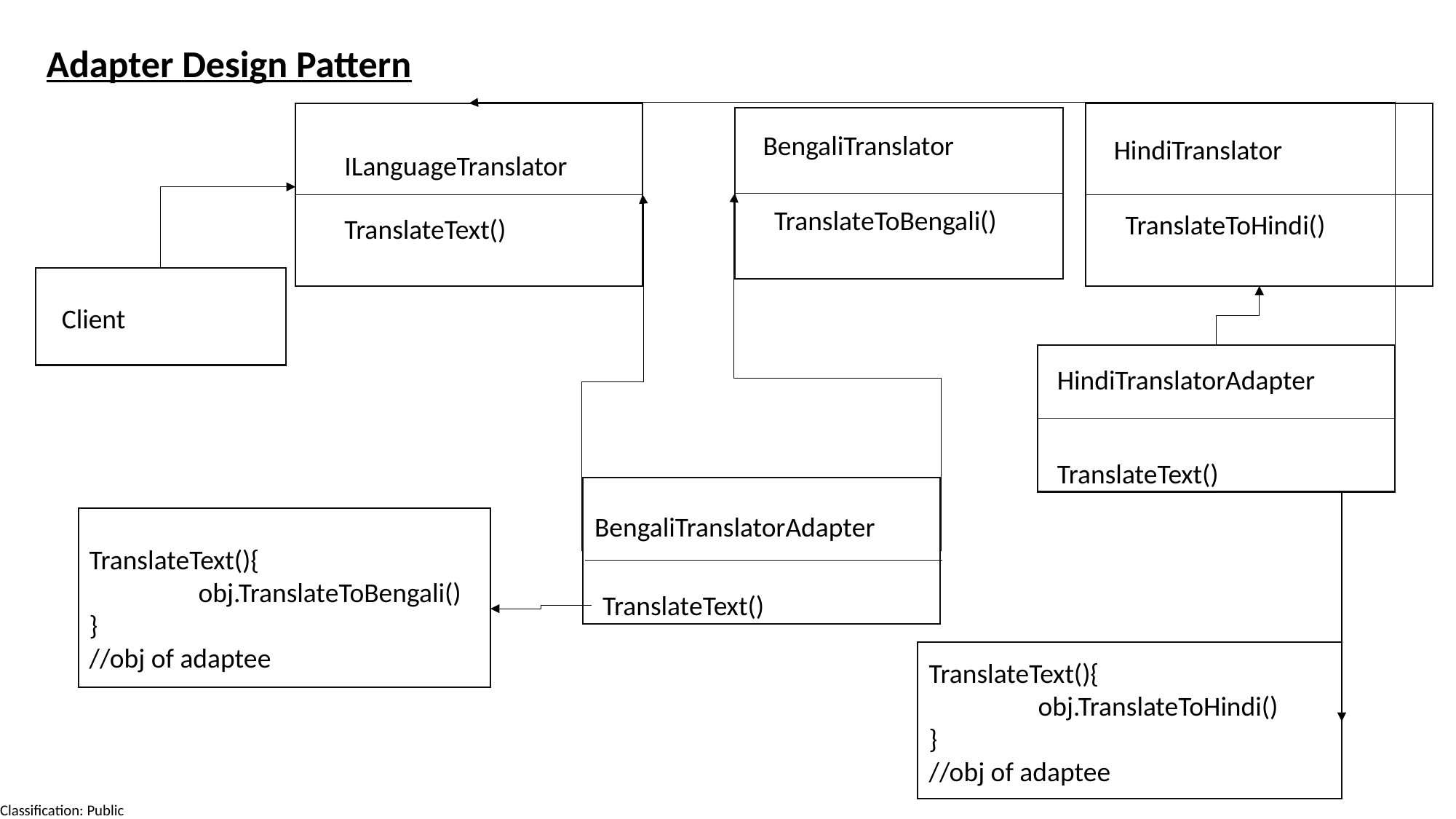

Adapter Design Pattern

BengaliTranslator
HindiTranslator
ILanguageTranslator
TranslateToBengali()
TranslateToHindi()
TranslateText()

Client

HindiTranslatorAdapter
TranslateText()

BengaliTranslatorAdapter

TranslateText(){
	obj.TranslateToBengali()
}
//obj of adaptee
TranslateText()

TranslateText(){
	obj.TranslateToHindi()
}
//obj of adaptee